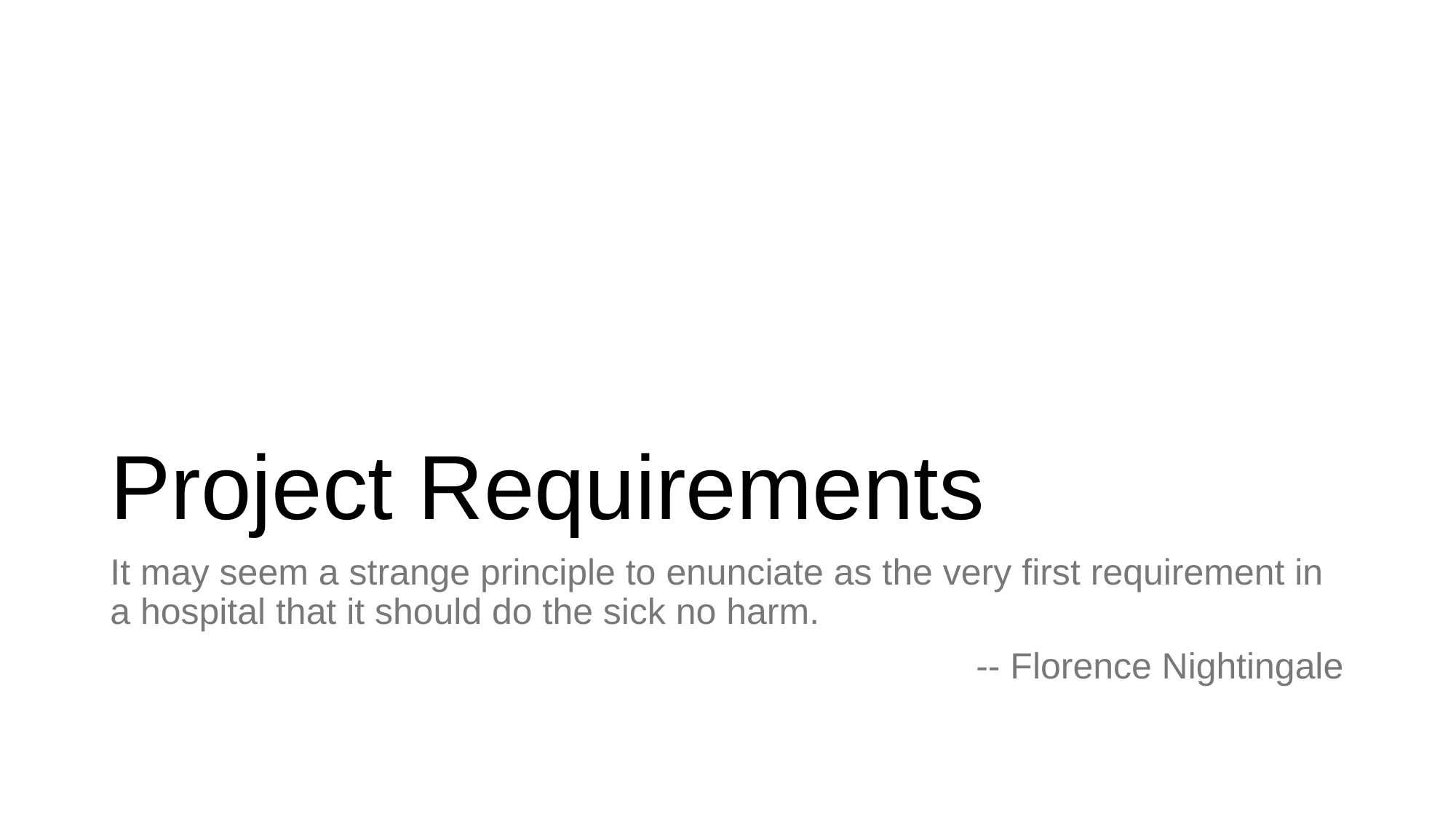

# Project Requirements
It may seem a strange principle to enunciate as the very first requirement in a hospital that it should do the sick no harm.
-- Florence Nightingale